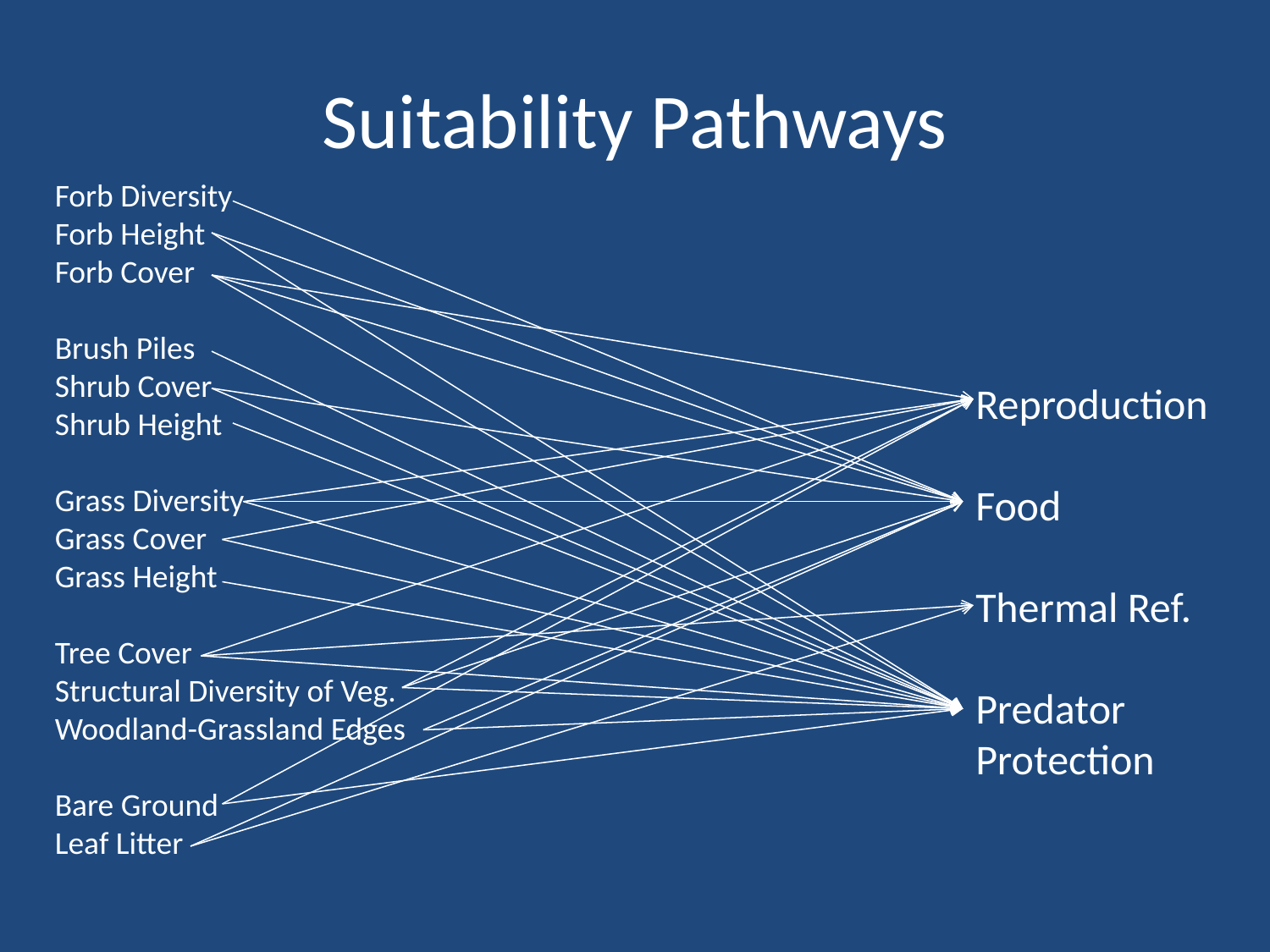

# Suitability Pathways
Forb Diversity
Forb Height
Forb Cover

Brush Piles
Shrub Cover
Shrub Height

Grass Diversity
Grass Cover
Grass Height

Tree Cover
Structural Diversity of Veg.
Woodland-Grassland Edges

Bare Ground
Leaf Litter
Reproduction

Food

Thermal Ref.

Predator Protection